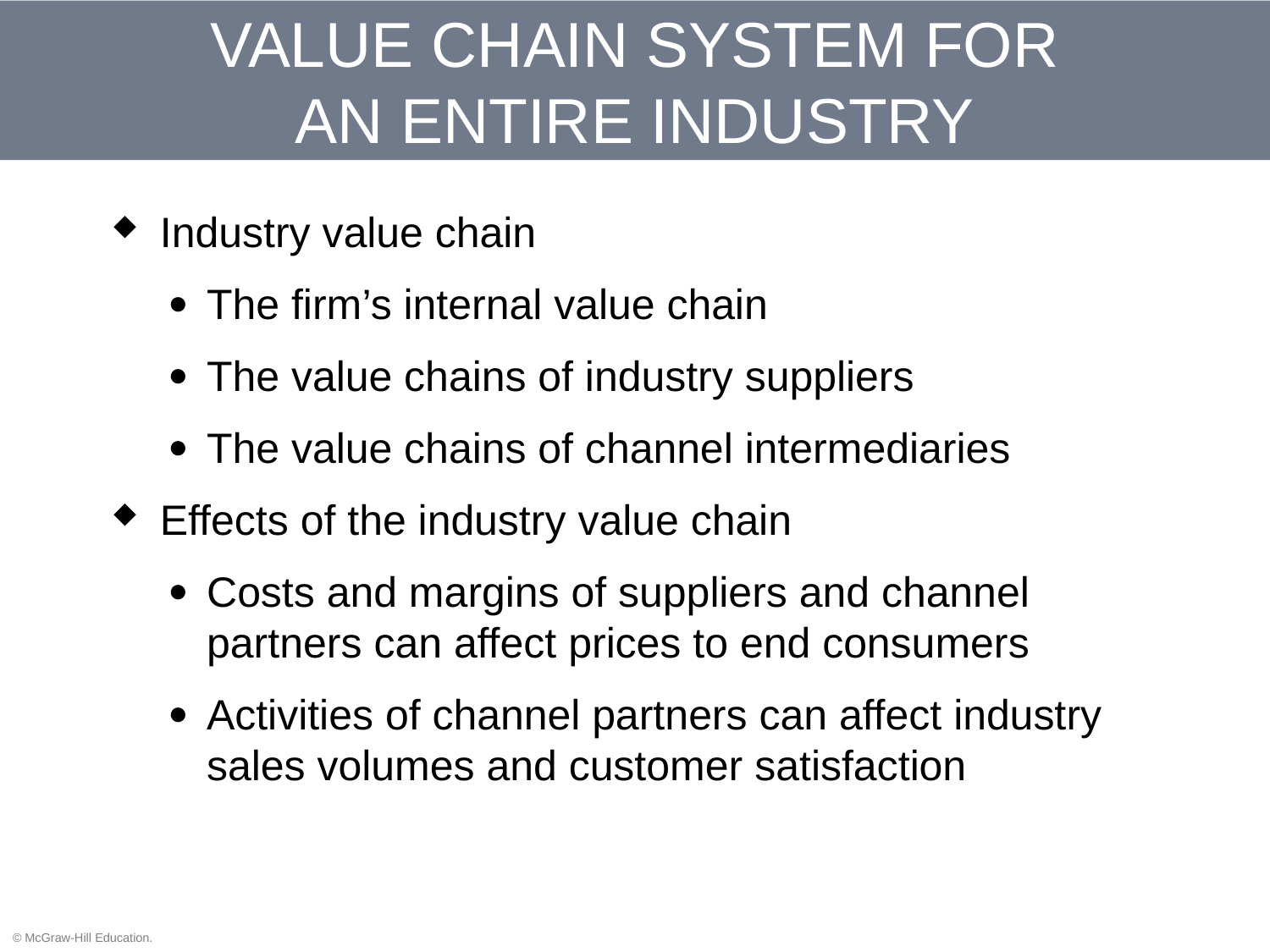

# VALUE CHAIN SYSTEM FOR AN ENTIRE INDUSTRY
Industry value chain
The firm’s internal value chain
The value chains of industry suppliers
The value chains of channel intermediaries
Effects of the industry value chain
Costs and margins of suppliers and channel partners can affect prices to end consumers
Activities of channel partners can affect industry sales volumes and customer satisfaction